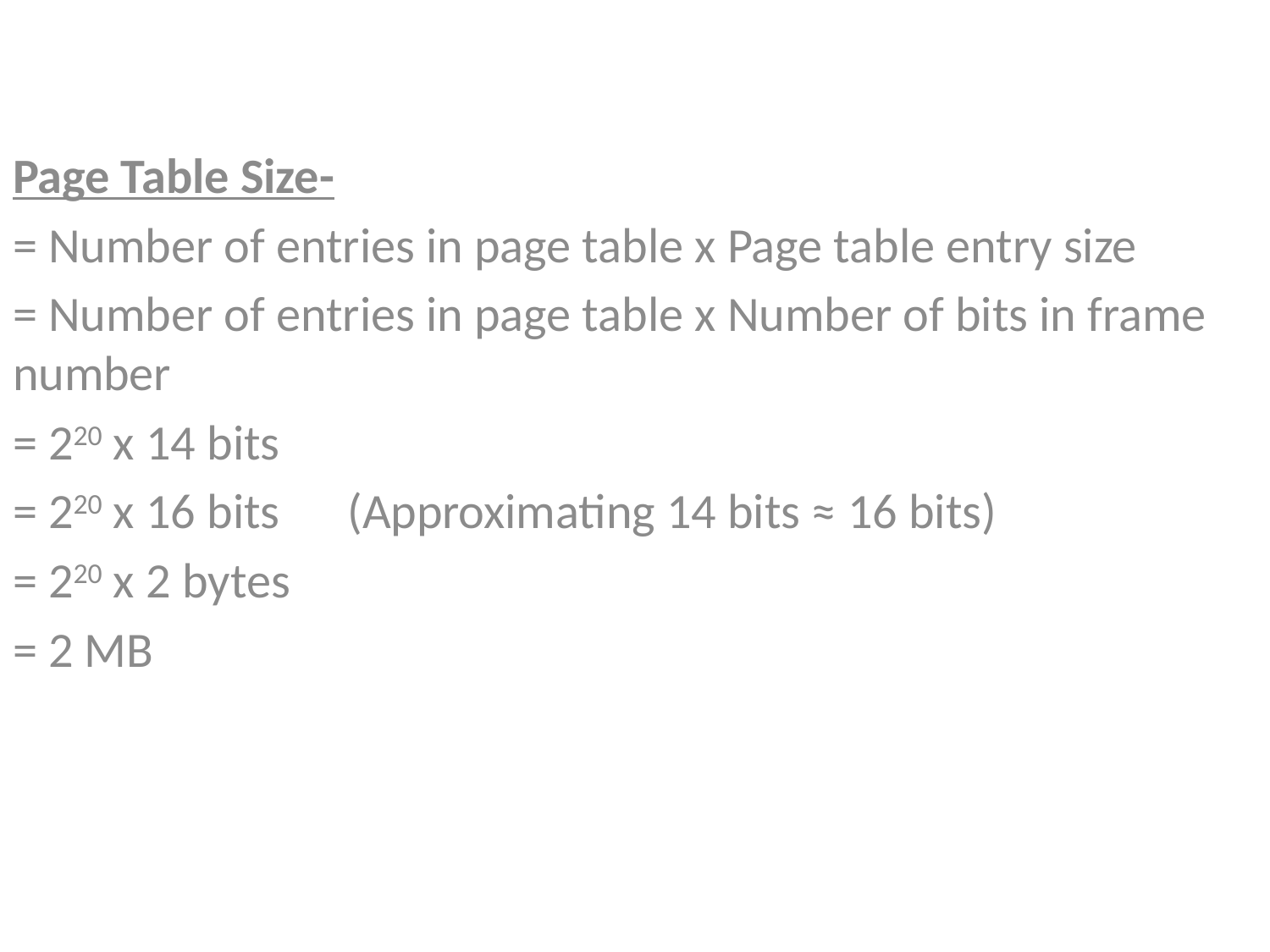

Page Table Size-
= Number of entries in page table x Page table entry size
= Number of entries in page table x Number of bits in frame number
= 220 x 14 bits
= 220 x 16 bits      (Approximating 14 bits ≈ 16 bits)
= 220 x 2 bytes
= 2 MB